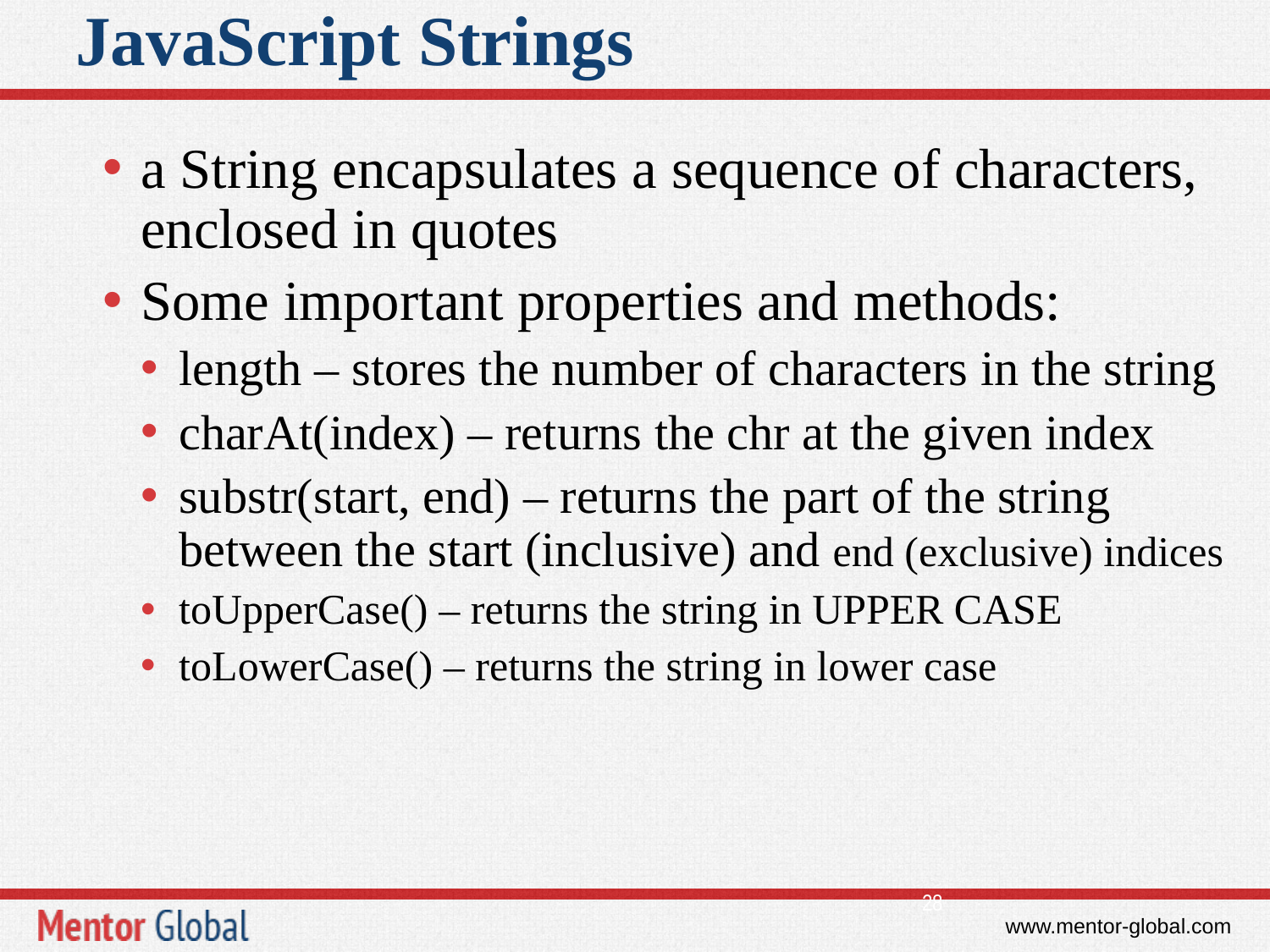

# JavaScript Strings

a String encapsulates a sequence of characters, enclosed in quotes
Some important properties and methods:
length – stores the number of characters in the string
charAt(index) – returns the chr at the given index
substr(start, end) – returns the part of the string between the start (inclusive) and end (exclusive) indices
toUpperCase() – returns the string in UPPER CASE
toLowerCase() – returns the string in lower case

28